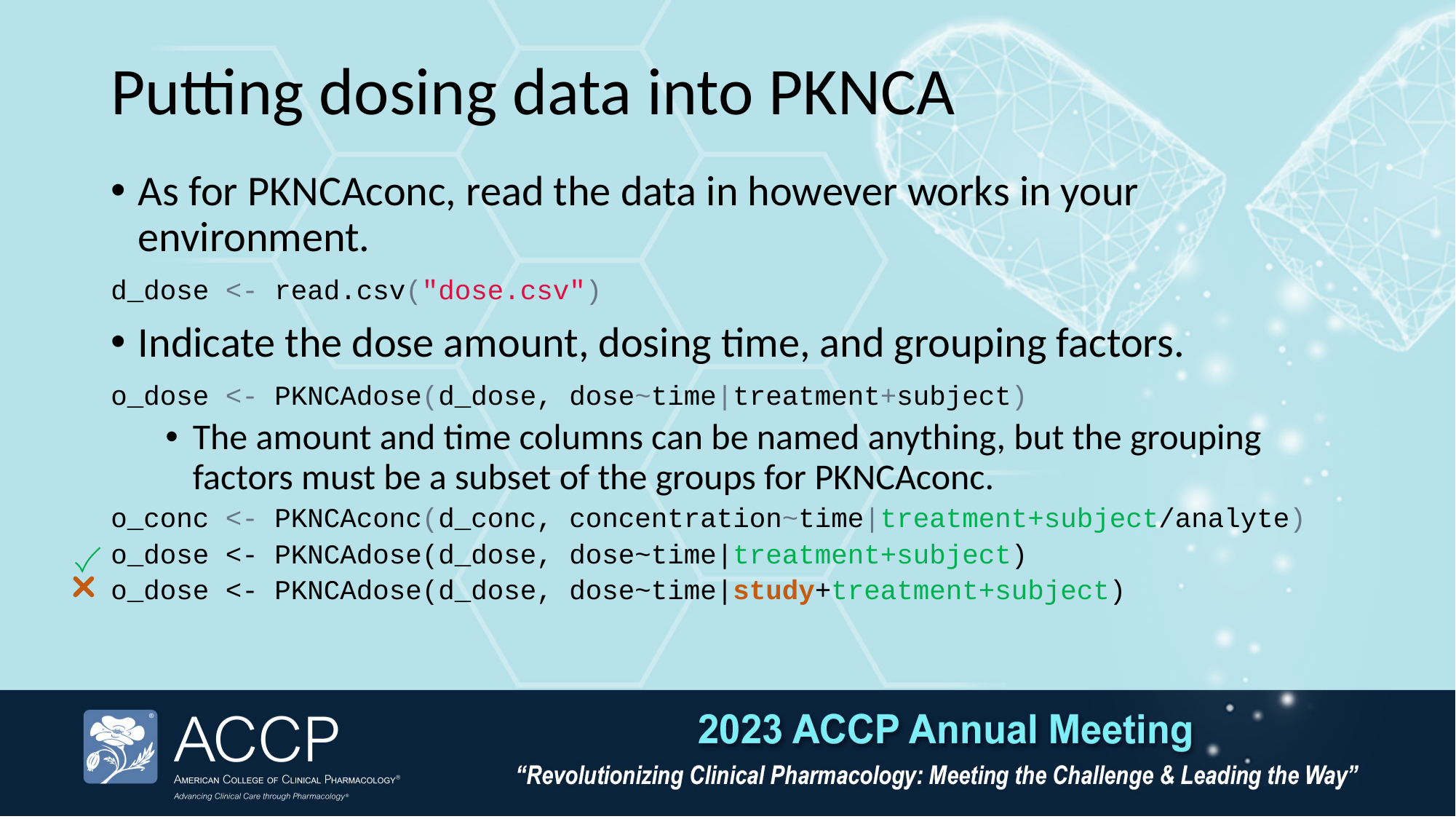

# Putting dosing data into PKNCA
As for PKNCAconc, read the data in however works in your environment.
d_dose <- read.csv("dose.csv")
Indicate the dose amount, dosing time, and grouping factors.
o_dose <- PKNCAdose(d_dose, dose~time|treatment+subject)
The amount and time columns can be named anything, but the grouping factors must be a subset of the groups for PKNCAconc.
o_conc <- PKNCAconc(d_conc, concentration~time|treatment+subject/analyte)
o_dose <- PKNCAdose(d_dose, dose~time|treatment+subject)
o_dose <- PKNCAdose(d_dose, dose~time|study+treatment+subject)